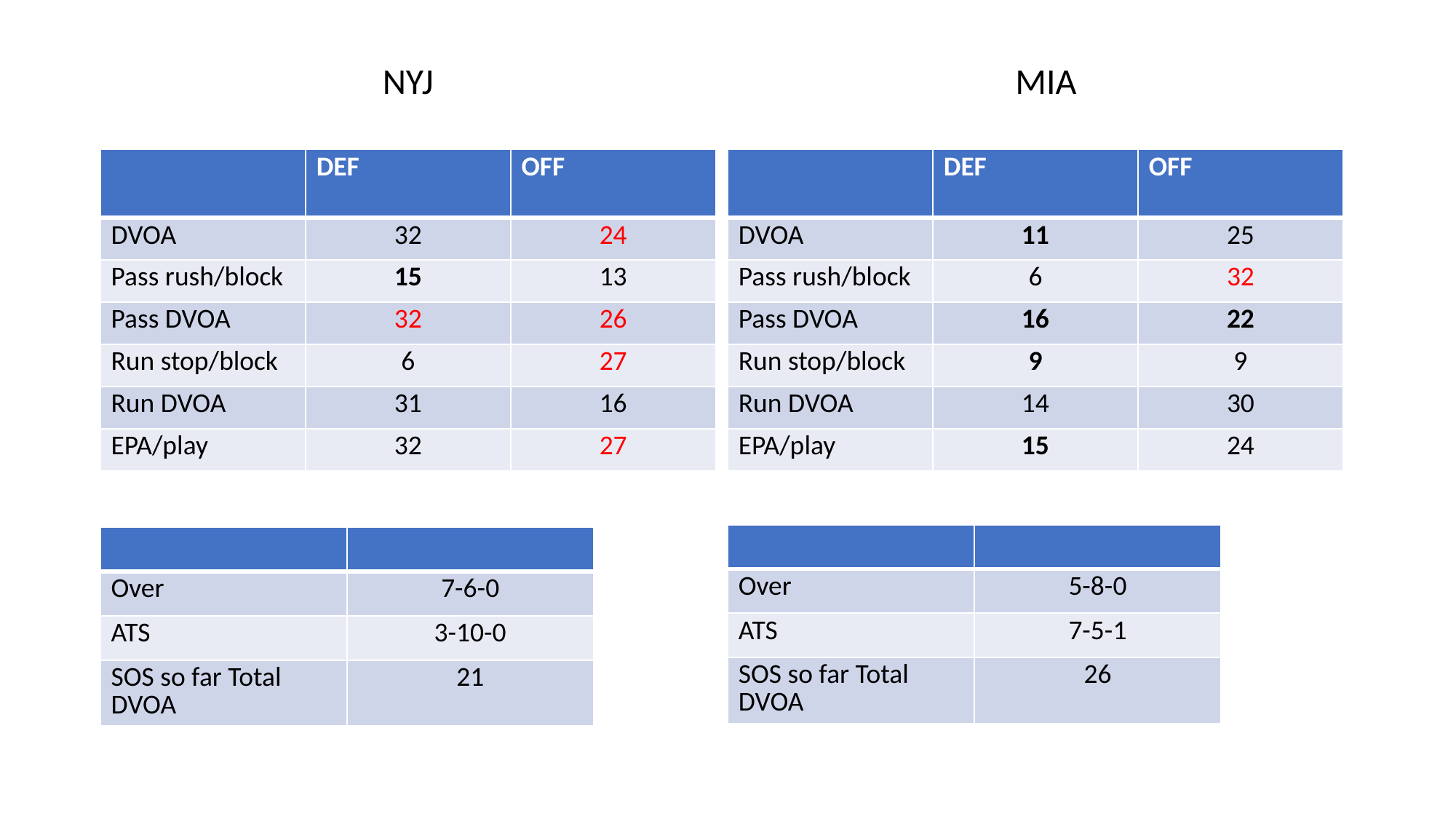

NYJ
MIA
|  | DEF | OFF |
| --- | --- | --- |
| DVOA | 32 | 24 |
| Pass rush/block | 15 | 13 |
| Pass DVOA | 32 | 26 |
| Run stop/block | 6 | 27 |
| Run DVOA | 31 | 16 |
| EPA/play | 32 | 27 |
|  | DEF | OFF |
| --- | --- | --- |
| DVOA | 11 | 25 |
| Pass rush/block | 6 | 32 |
| Pass DVOA | 16 | 22 |
| Run stop/block | 9 | 9 |
| Run DVOA | 14 | 30 |
| EPA/play | 15 | 24 |
|  |  |
| --- | --- |
| Over | 5-8-0 |
| ATS | 7-5-1 |
| SOS so far Total DVOA | 26 |
|  |  |
| --- | --- |
| Over | 7-6-0 |
| ATS | 3-10-0 |
| SOS so far Total DVOA | 21 |